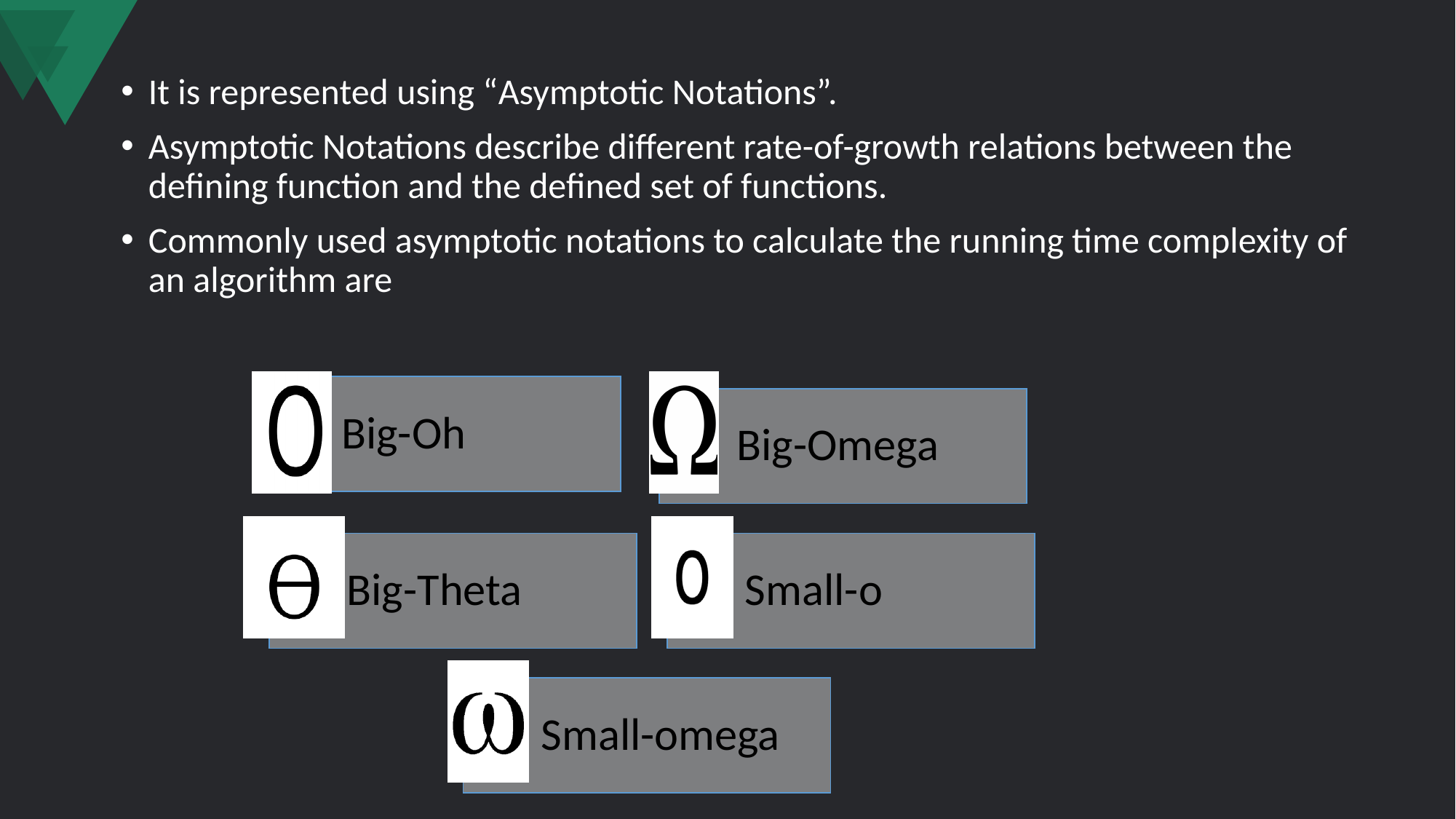

It is represented using “Asymptotic Notations”.
Asymptotic Notations describe different rate-of-growth relations between the defining function and the defined set of functions.
Commonly used asymptotic notations to calculate the running time complexity of an algorithm are
 Big-Oh
Big-Omega
Big-Theta
Small-o
Small-omega